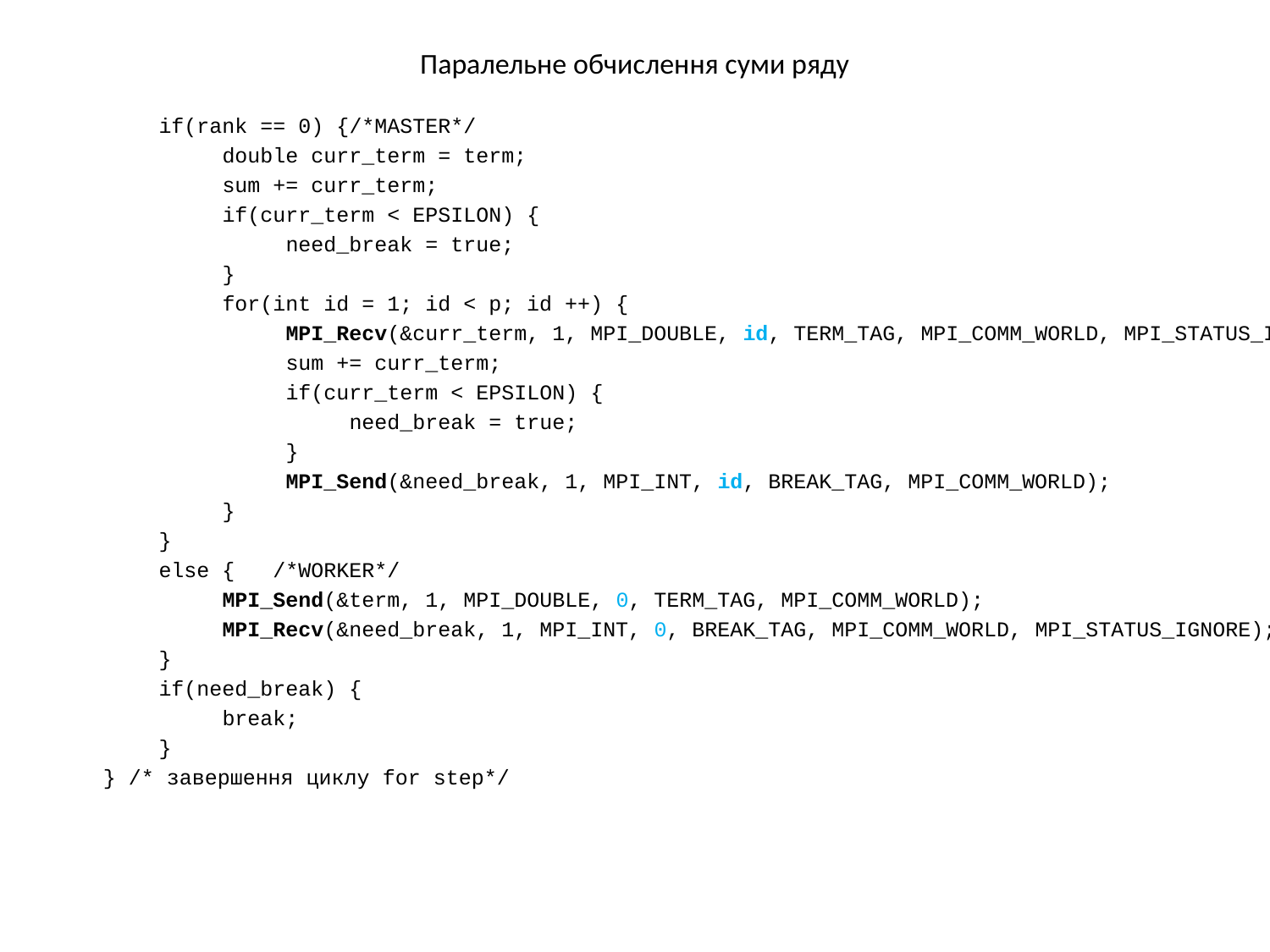

# Паралельне обчислення суми ряду
if(rank == 0) {/*MASTER*/
double curr_term = term;
sum += curr_term;
if(curr_term < EPSILON) {
need_break = true;
}
for(int id = 1; id < p; id ++) {
MPI_Recv(&curr_term, 1, MPI_DOUBLE, id, TERM_TAG, MPI_COMM_WORLD, MPI_STATUS_IGNORE);
sum += curr_term;
if(curr_term < EPSILON) {
need_break = true;
}
MPI_Send(&need_break, 1, MPI_INT, id, BREAK_TAG, MPI_COMM_WORLD);
}
}
else {   /*WORKER*/
MPI_Send(&term, 1, MPI_DOUBLE, 0, TERM_TAG, MPI_COMM_WORLD);
MPI_Recv(&need_break, 1, MPI_INT, 0, BREAK_TAG, MPI_COMM_WORLD, MPI_STATUS_IGNORE);
}
if(need_break) {
break;
}
} /* завершення циклу for step*/